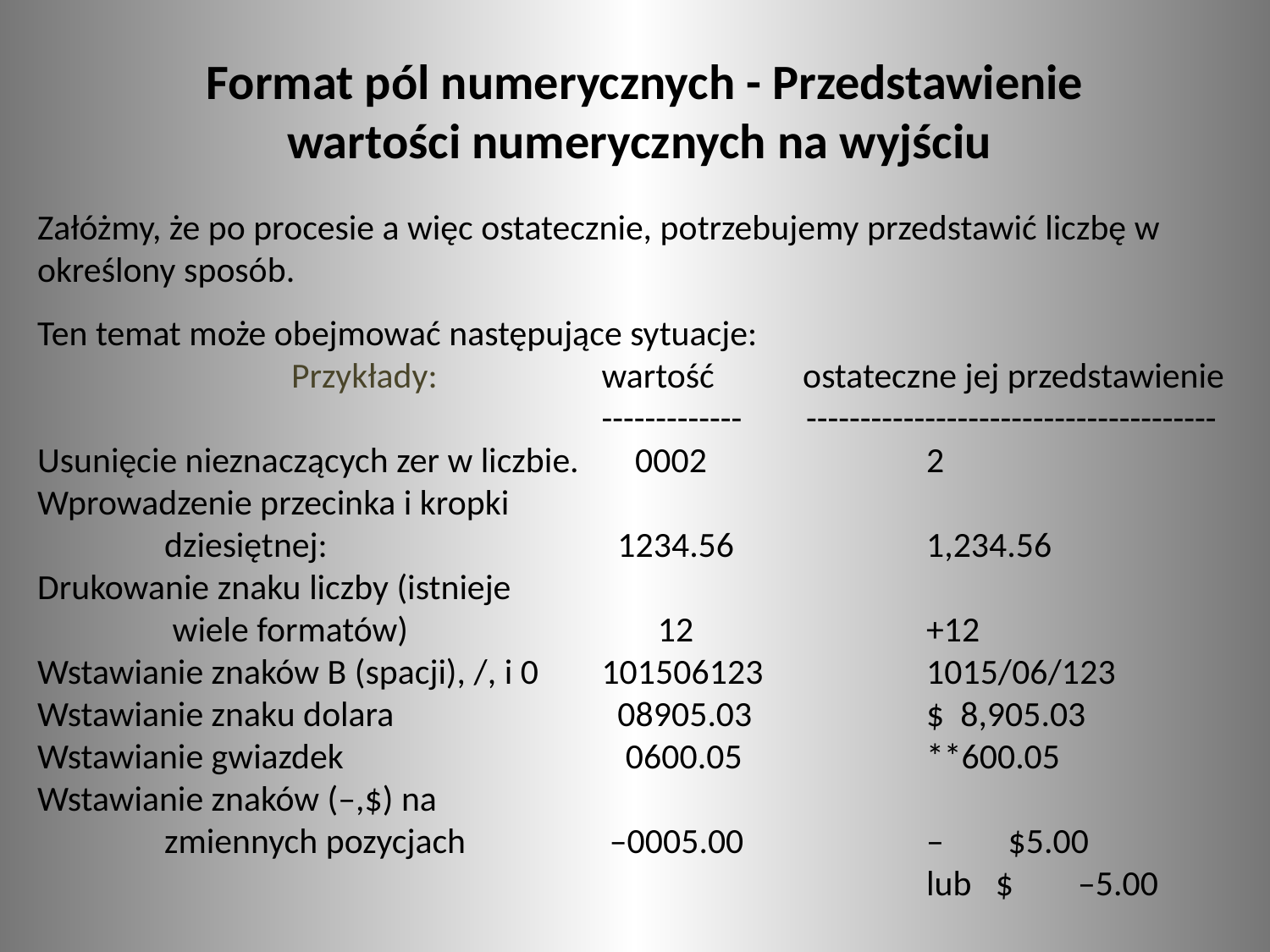

Format pól numerycznych - Przedstawienie wartości numerycznych na wyjściu

Załóżmy, że po procesie a więc ostatecznie, potrzebujemy przedstawić liczbę w określony sposób.
Ten temat może obejmować następujące sytuacje:
		Przykłady: 	       wartość           ostateczne jej przedstawienie
				       -------------        --------------------------------------
Usunięcie nieznaczących zer w liczbie.       0002		2
Wprowadzenie przecinka i kropki
	dziesiętnej:		         1234.56		1,234.56
Drukowanie znaku liczby (istnieje
	 wiele formatów) 		              12		+12
Wstawianie znaków B (spacji), /, i 0	       101506123		1015/06/123
Wstawianie znaku dolara		         08905.03		$  8,905.03
Wstawianie gwiazdek		          0600.05		**600.05
Wstawianie znaków (–,$) na
	zmiennych pozycjach	        –0005.00	      	–        $5.00
							lub   $        –5.00